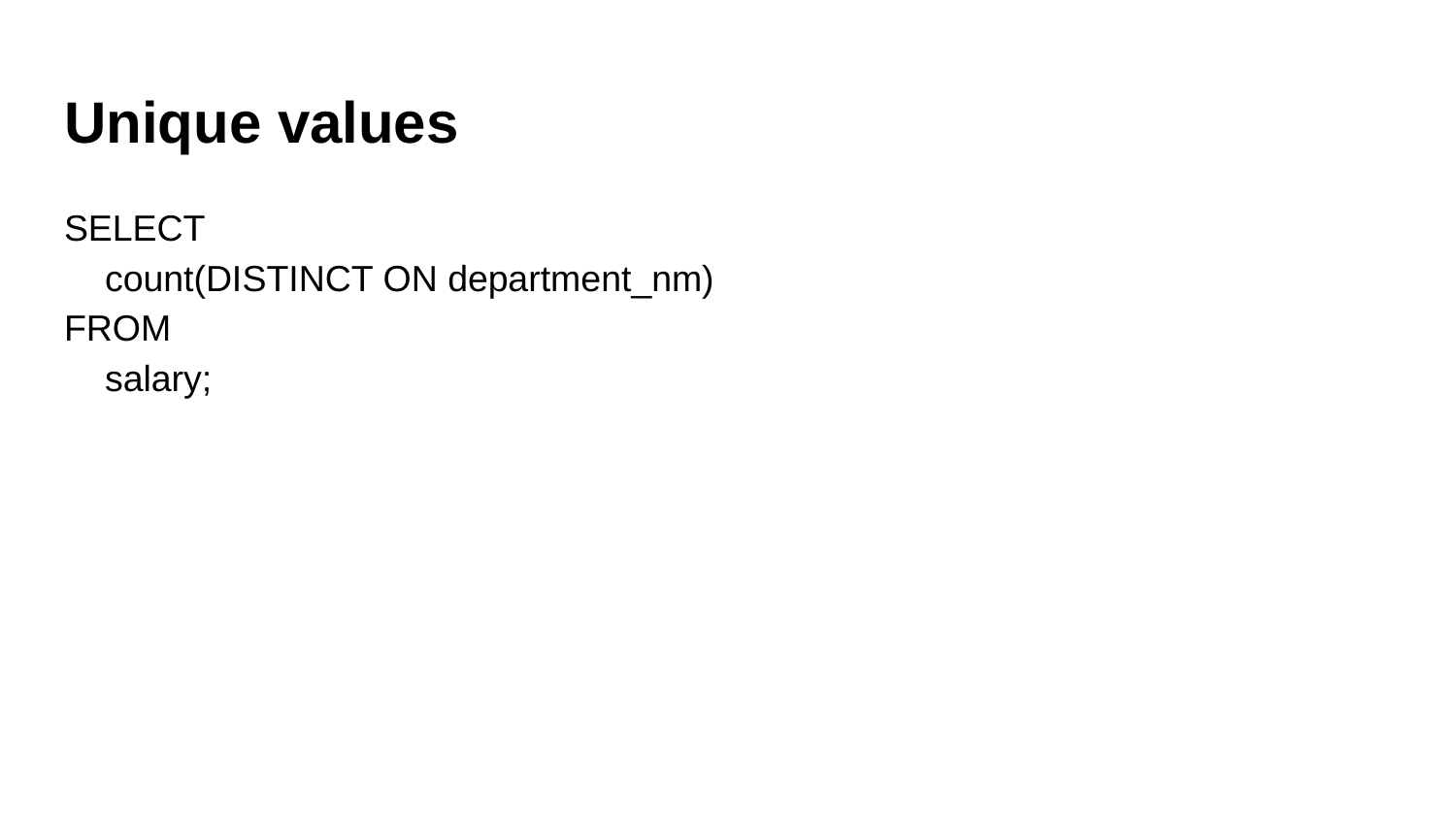

# Unique values
SELECT
    count(DISTINCT ON department_nm)
FROM
    salary;